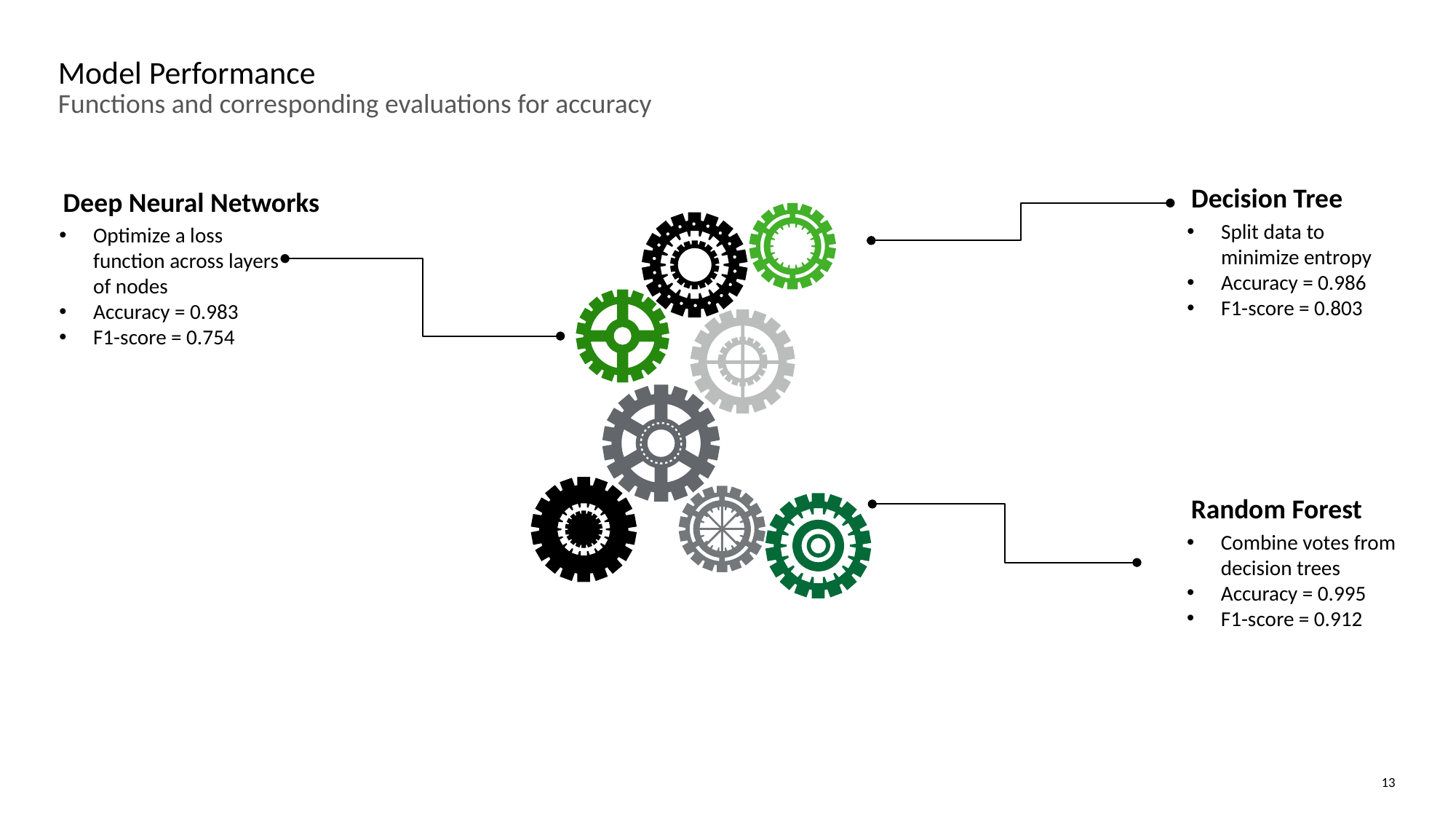

Model Performance
Functions and corresponding evaluations for accuracy
Decision Tree
Deep Neural Networks

Split data to minimize entropy
Accuracy = 0.986
F1-score = 0.803
Optimize a loss function across layers of nodes
Accuracy = 0.983
F1-score = 0.754

Random Forest

Combine votes from decision trees
Accuracy = 0.995
F1-score = 0.912